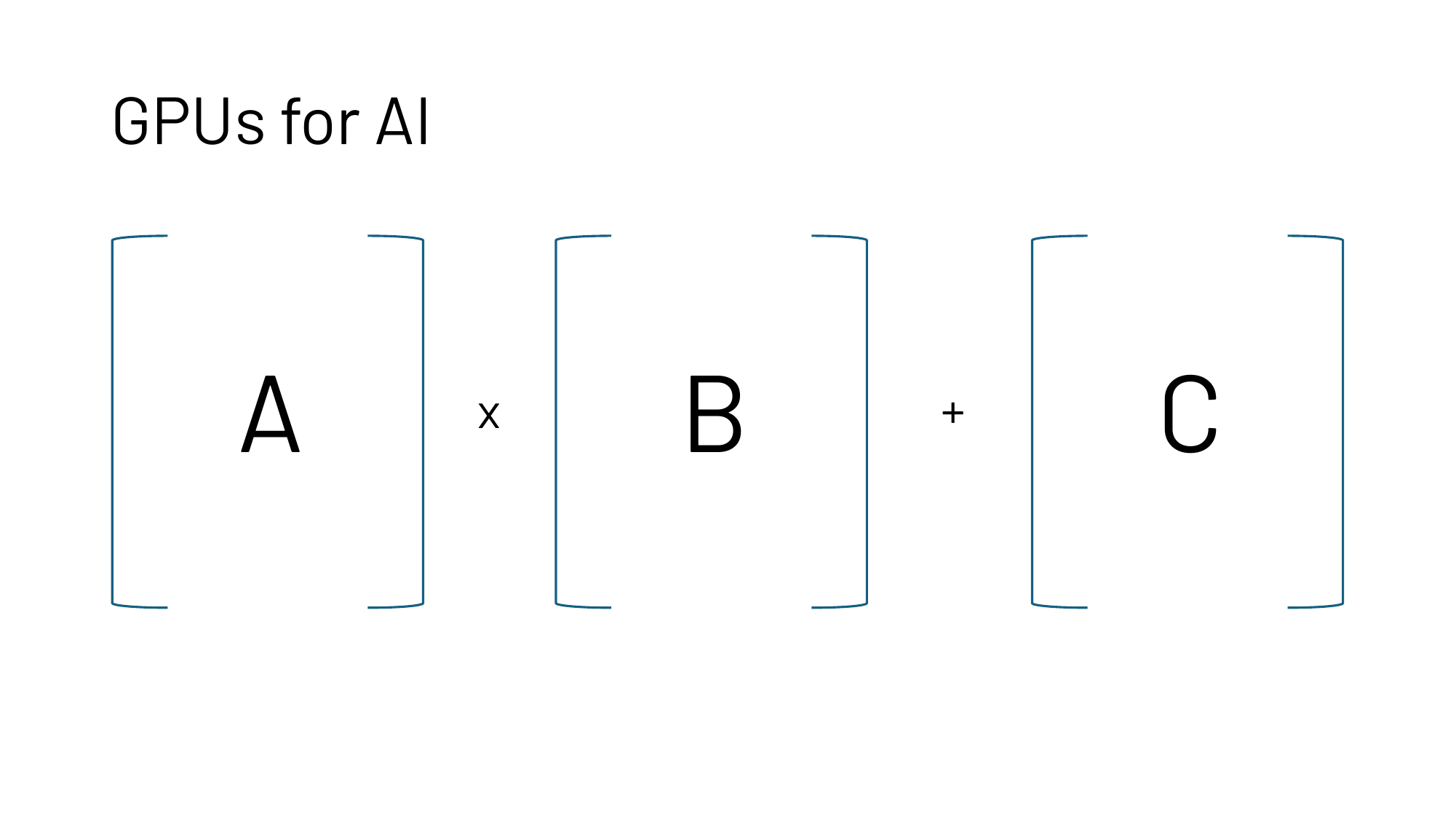

# GPUs for AI

C

A

B
+
x